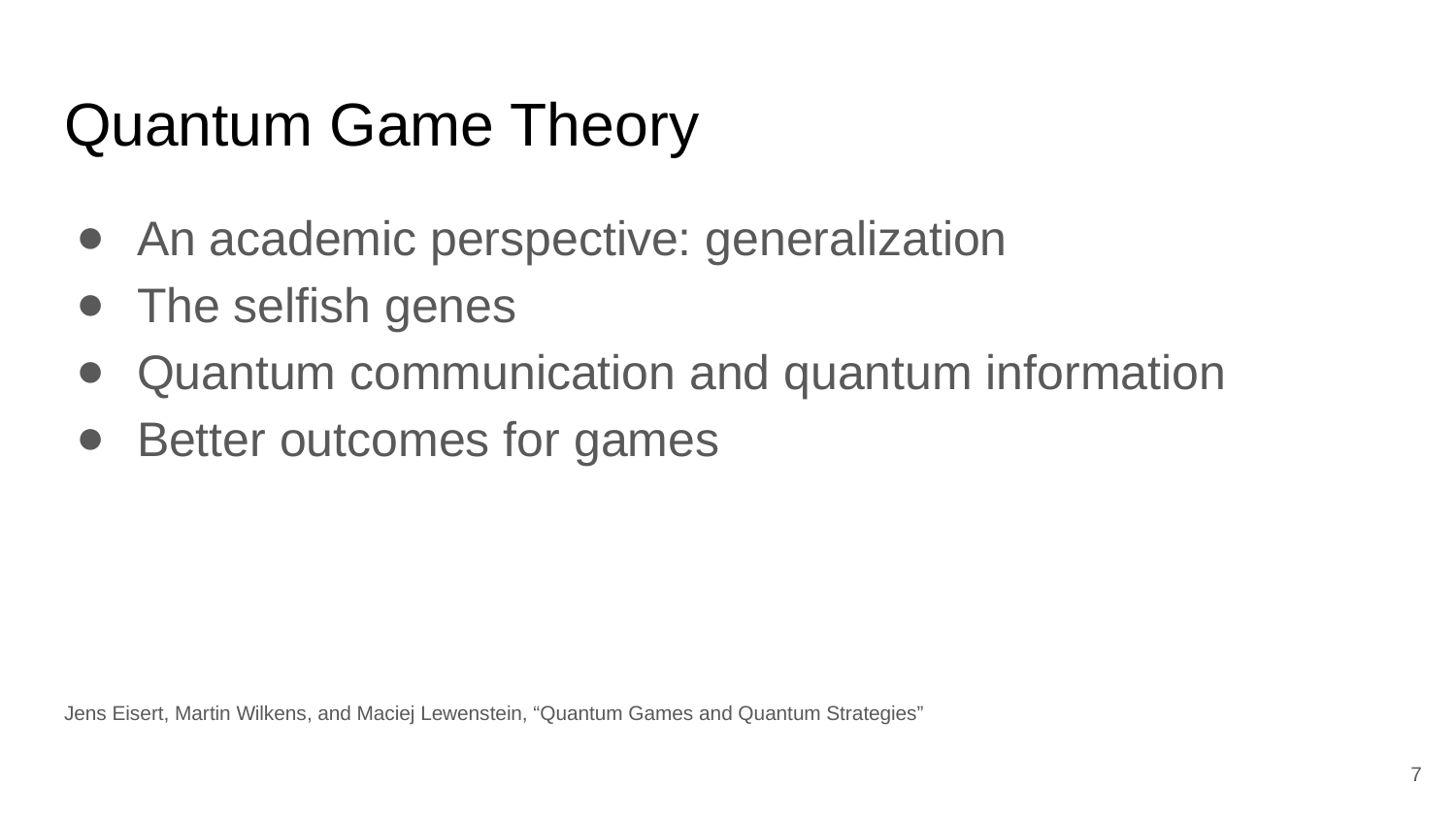

# Quantum Game Theory
An academic perspective: generalization
The selfish genes
Quantum communication and quantum information
Better outcomes for games

Jens Eisert, Martin Wilkens, and Maciej Lewenstein, “Quantum Games and Quantum Strategies”

7